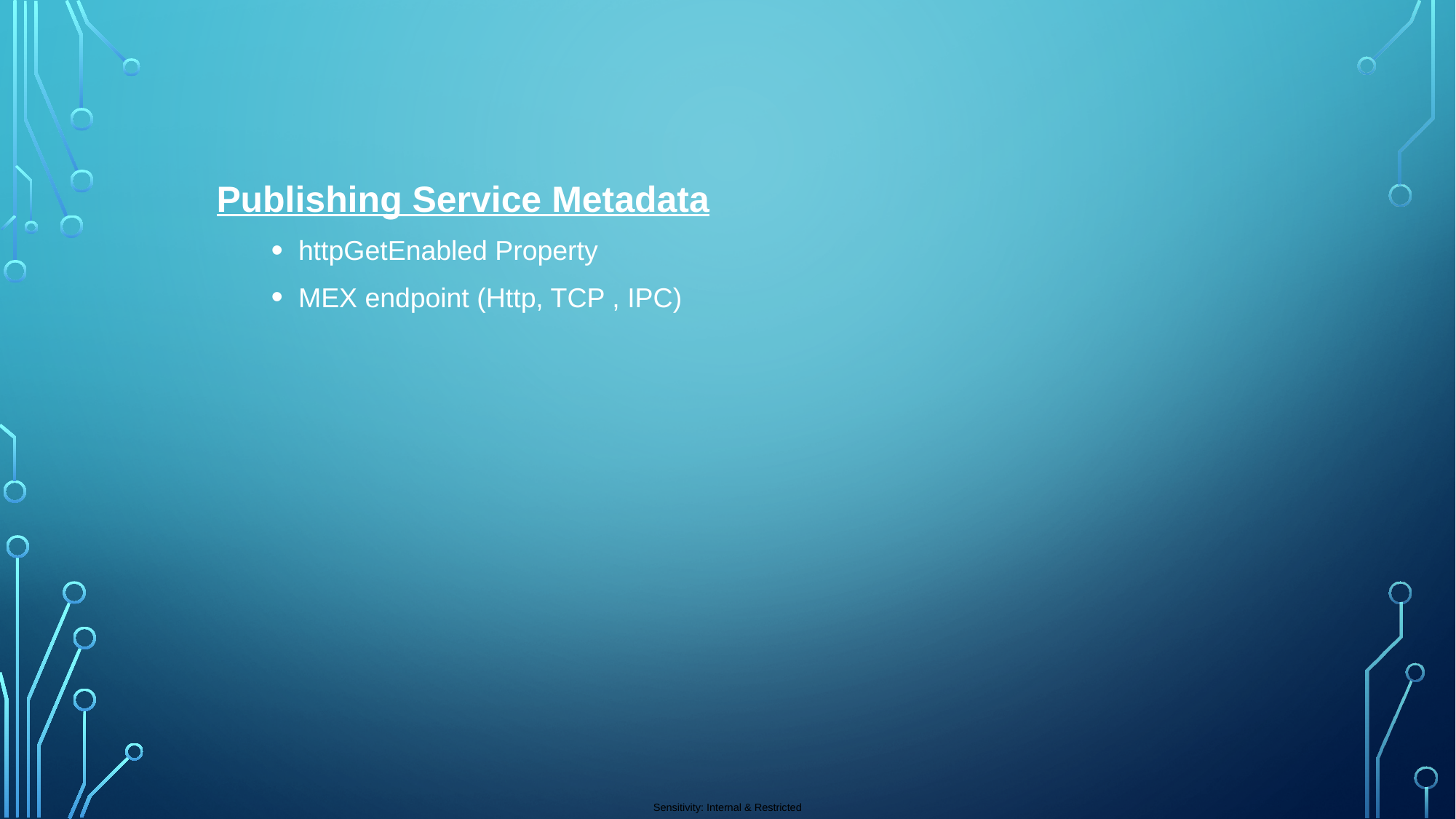

Publishing Service Metadata
httpGetEnabled Property
MEX endpoint (Http, TCP , IPC)